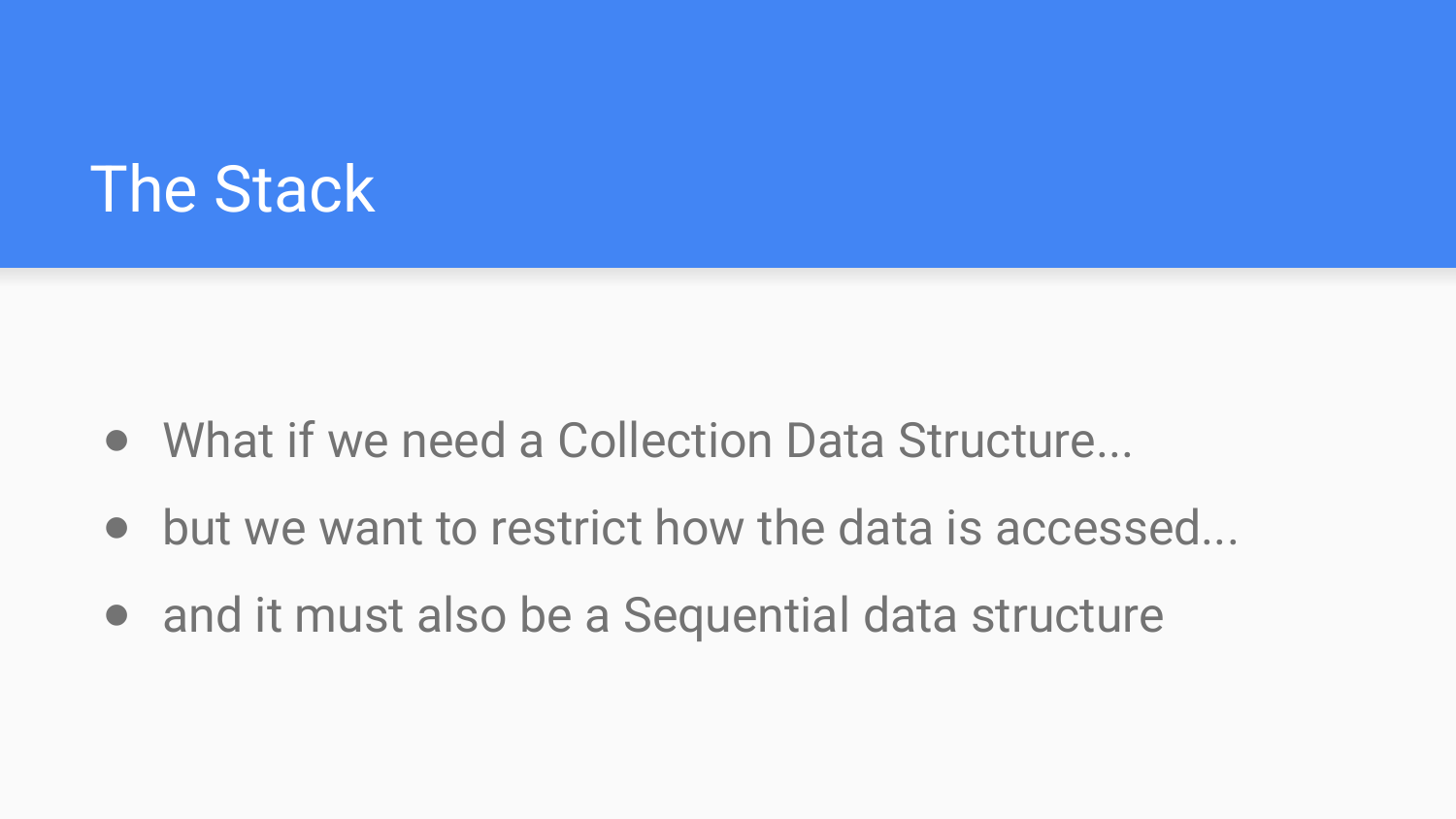

# The Stack
What if we need a Collection Data Structure...
but we want to restrict how the data is accessed...
and it must also be a Sequential data structure